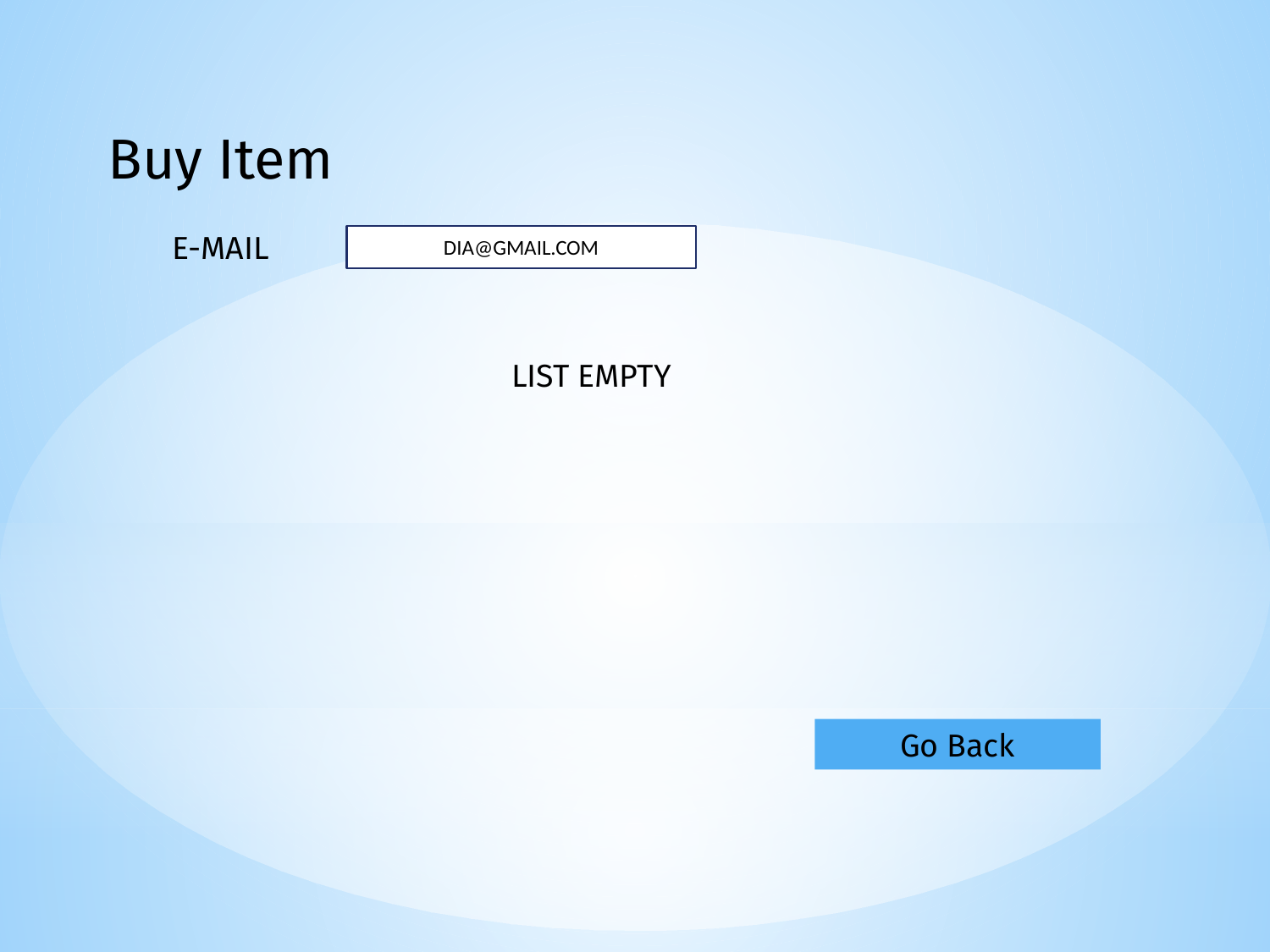

Buy Item
E-MAIL
DIA@GMAIL.COM
LIST EMPTY
Go Back